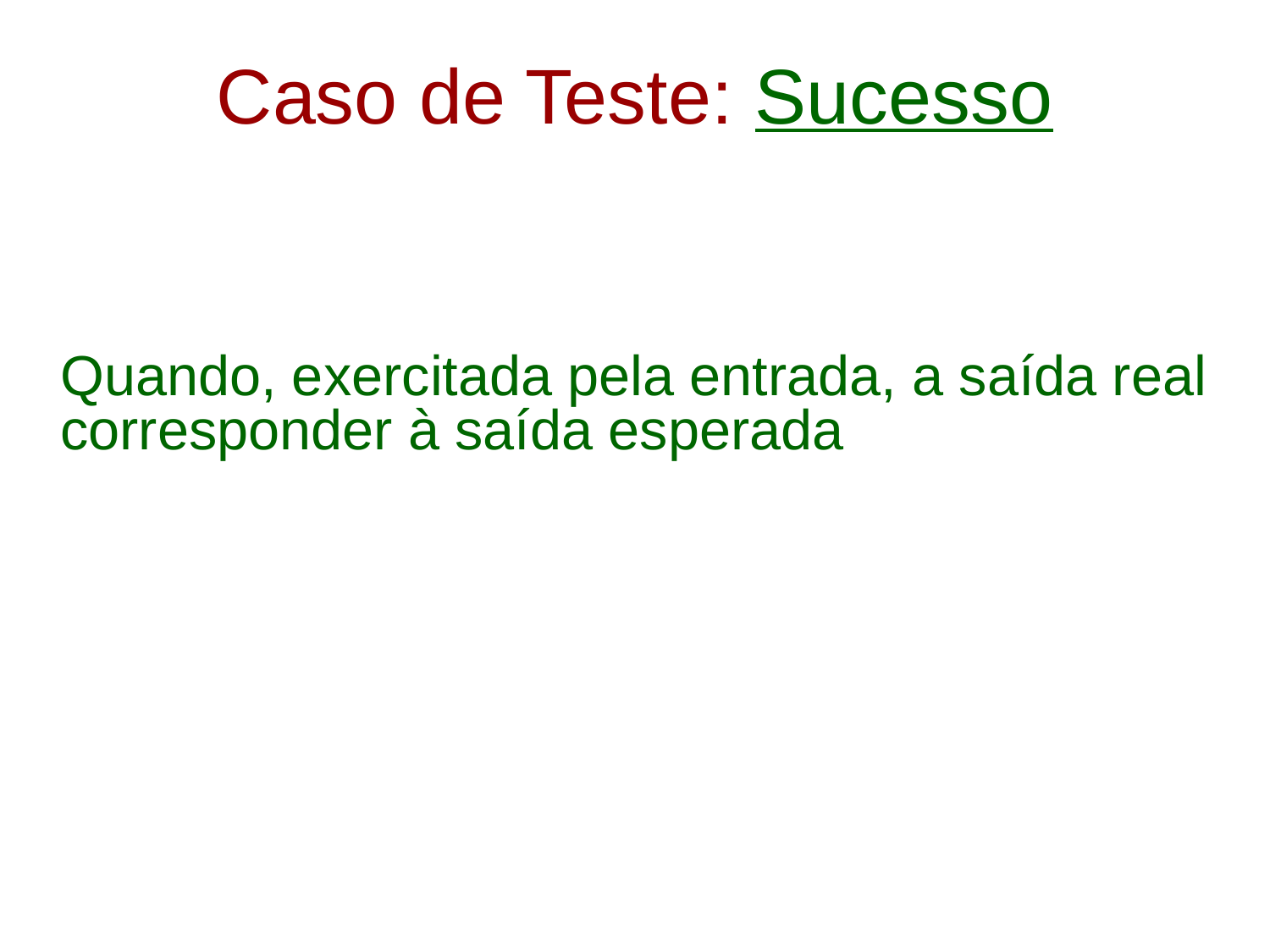

# Caso de Teste: Sucesso

	Quando, exercitada pela entrada, a saída real corresponder à saída esperada